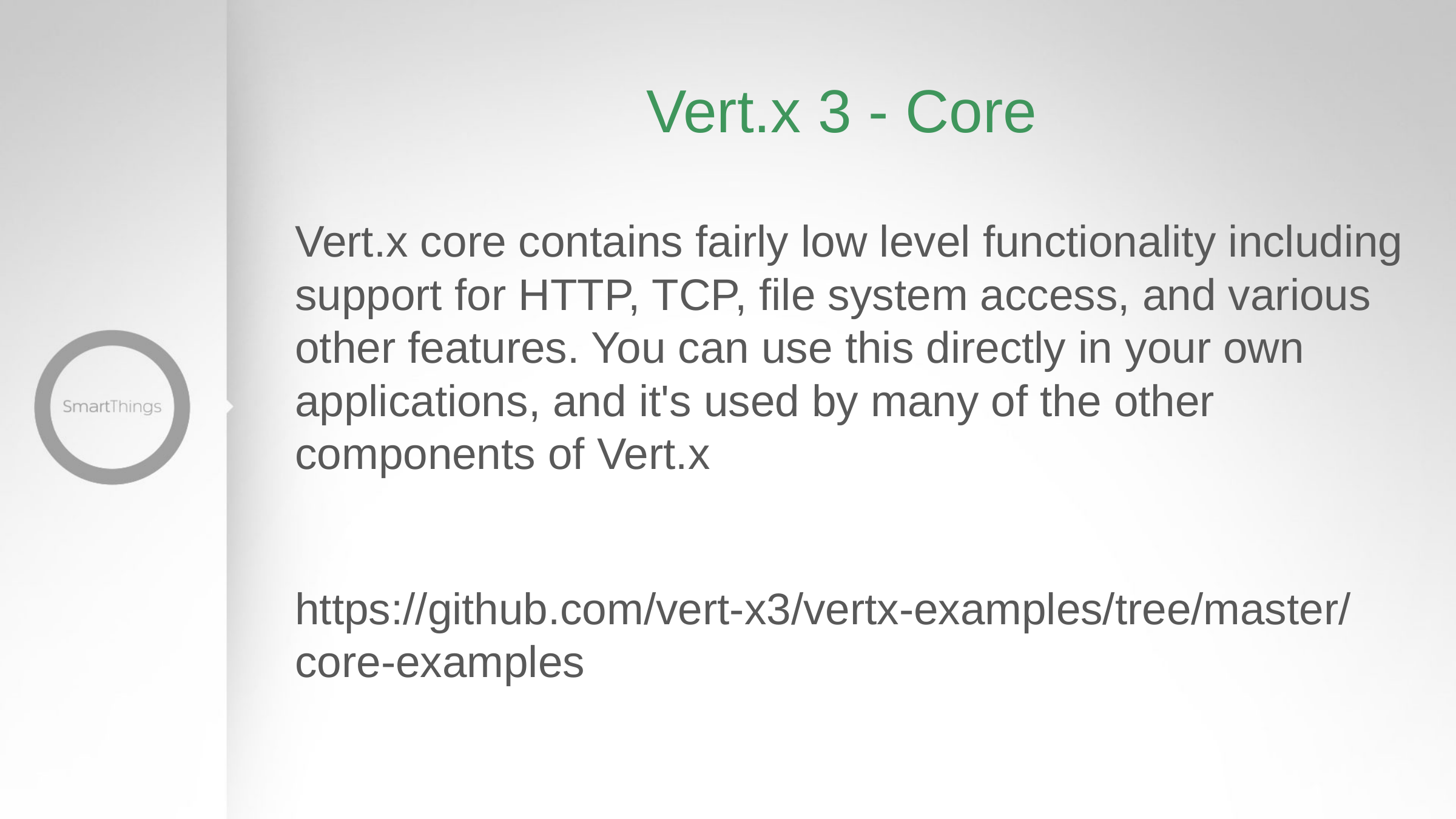

# Vert.x 3 - Core
Vert.x core contains fairly low level functionality including support for HTTP, TCP, file system access, and various other features. You can use this directly in your own applications, and it's used by many of the other components of Vert.x

https://github.com/vert-x3/vertx-examples/tree/master/core-examples